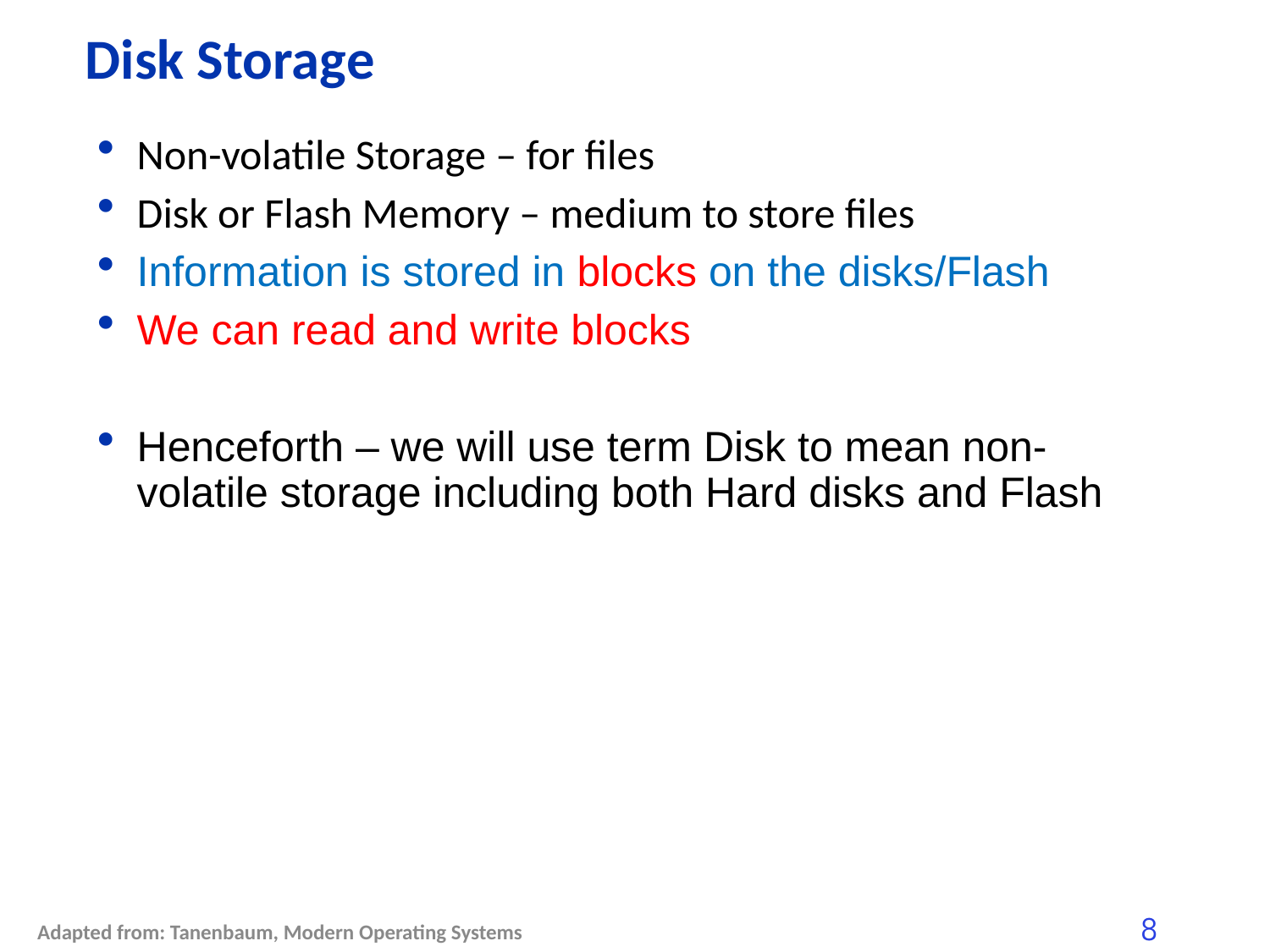

# Disk Storage
Non-volatile Storage – for files
Disk or Flash Memory – medium to store files
Information is stored in blocks on the disks/Flash
We can read and write blocks

Henceforth – we will use term Disk to mean non-volatile storage including both Hard disks and Flash

Adapted from: Tanenbaum, Modern Operating Systems